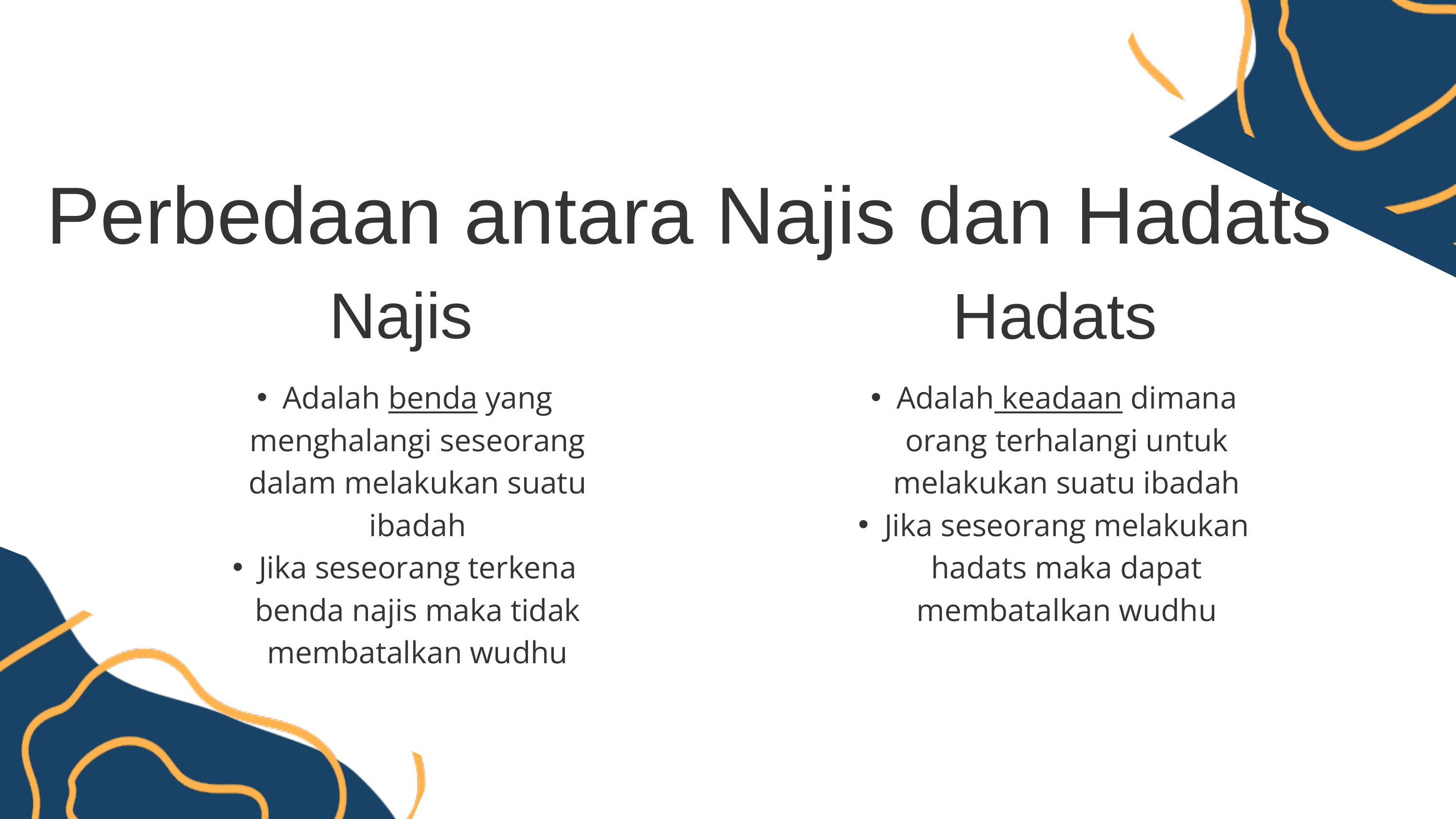

Perbedaan antara Najis dan Hadats
Najis
Hadats
Adalah benda yang menghalangi seseorang dalam melakukan suatu ibadah
Jika seseorang terkena benda najis maka tidak membatalkan wudhu
Adalah keadaan dimana orang terhalangi untuk melakukan suatu ibadah
Jika seseorang melakukan hadats maka dapat membatalkan wudhu